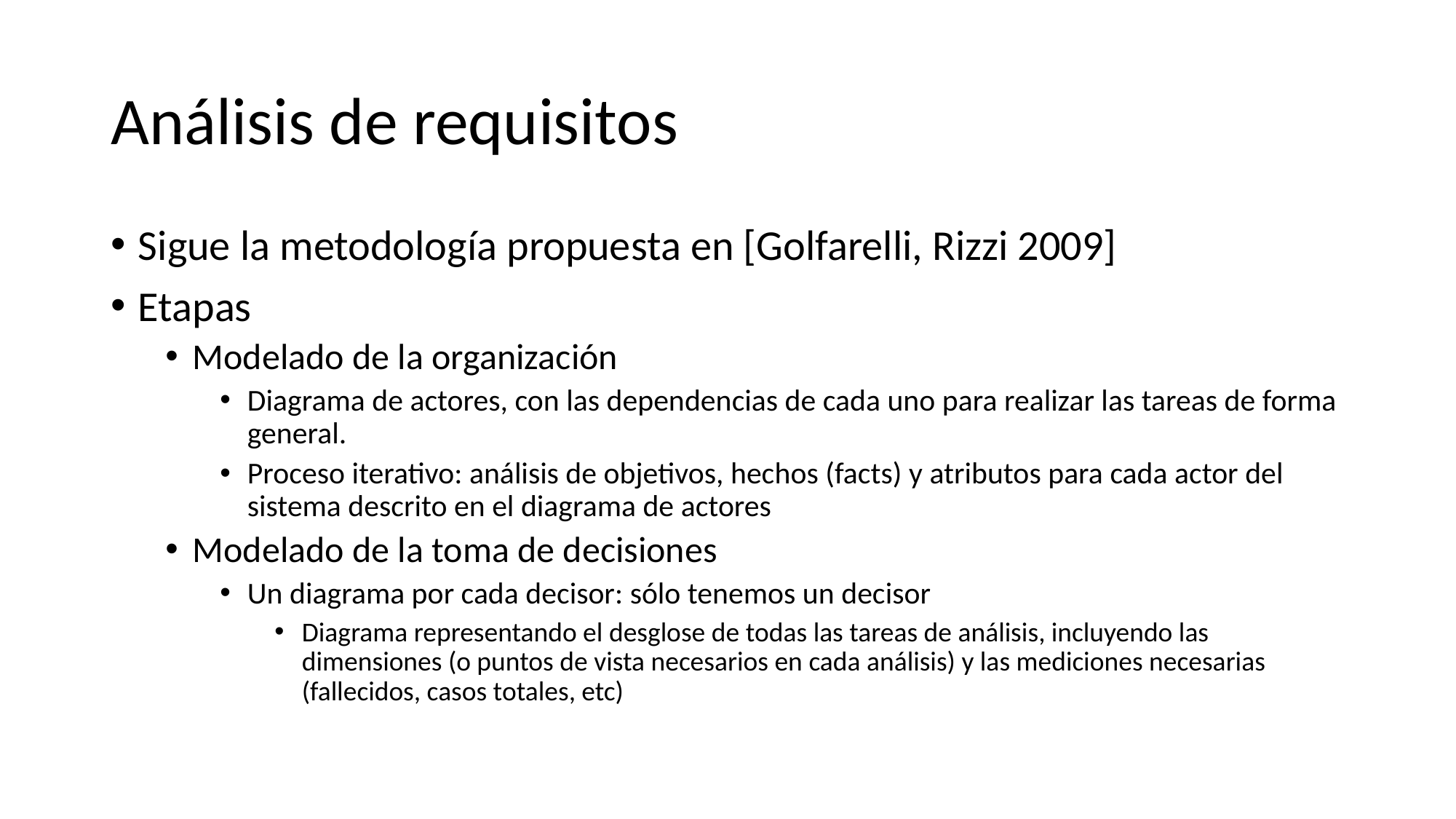

# Análisis de requisitos
Sigue la metodología propuesta en [Golfarelli, Rizzi 2009]
Etapas
Modelado de la organización
Diagrama de actores, con las dependencias de cada uno para realizar las tareas de forma general.
Proceso iterativo: análisis de objetivos, hechos (facts) y atributos para cada actor del sistema descrito en el diagrama de actores
Modelado de la toma de decisiones
Un diagrama por cada decisor: sólo tenemos un decisor
Diagrama representando el desglose de todas las tareas de análisis, incluyendo las dimensiones (o puntos de vista necesarios en cada análisis) y las mediciones necesarias (fallecidos, casos totales, etc)